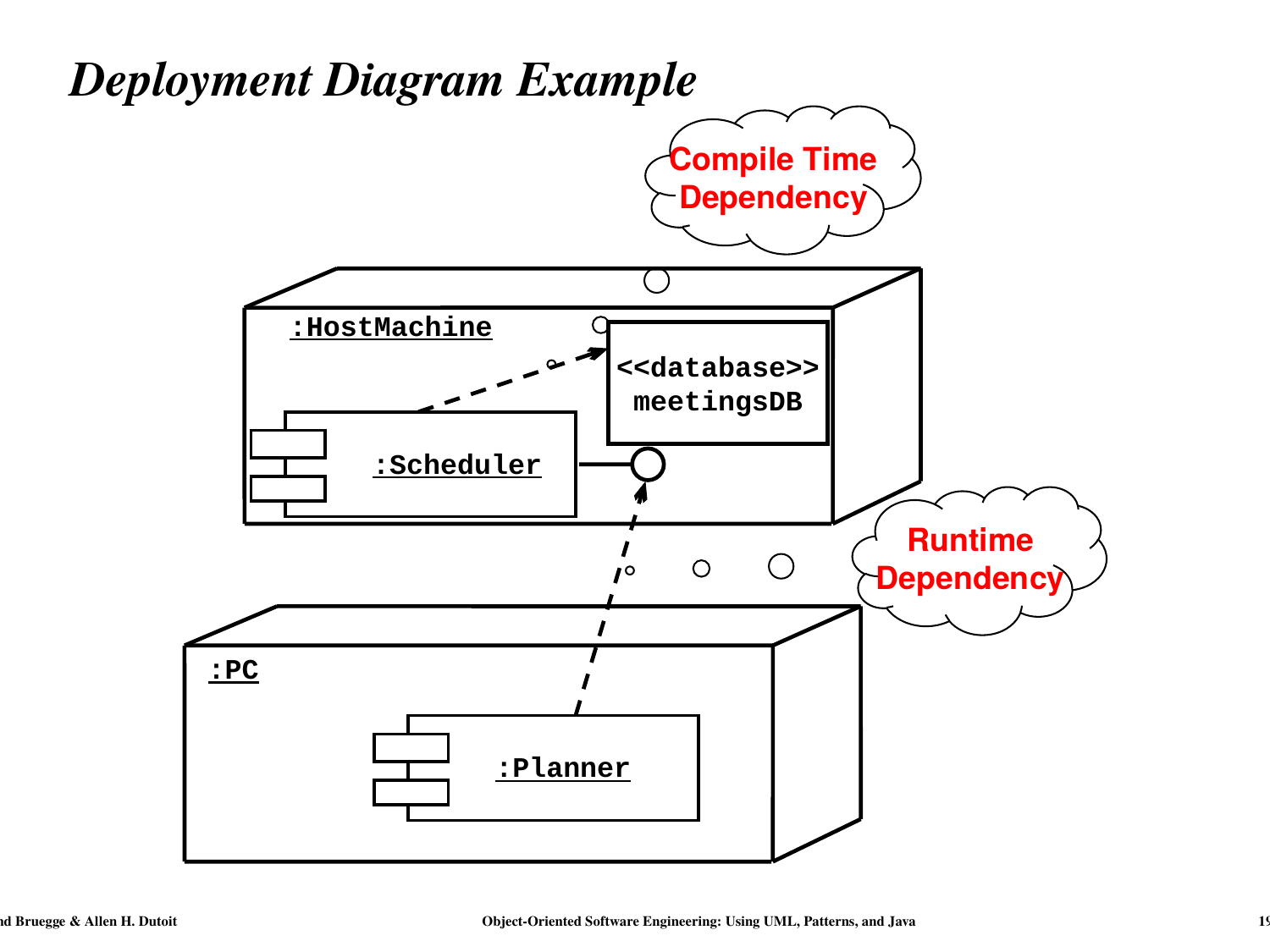

# Deployment Diagram Example
Compile Time
Dependency

:HostMachine
<<database>>
meetingsDB

:Scheduler

Runtime
Dependency

:PC

:Planner